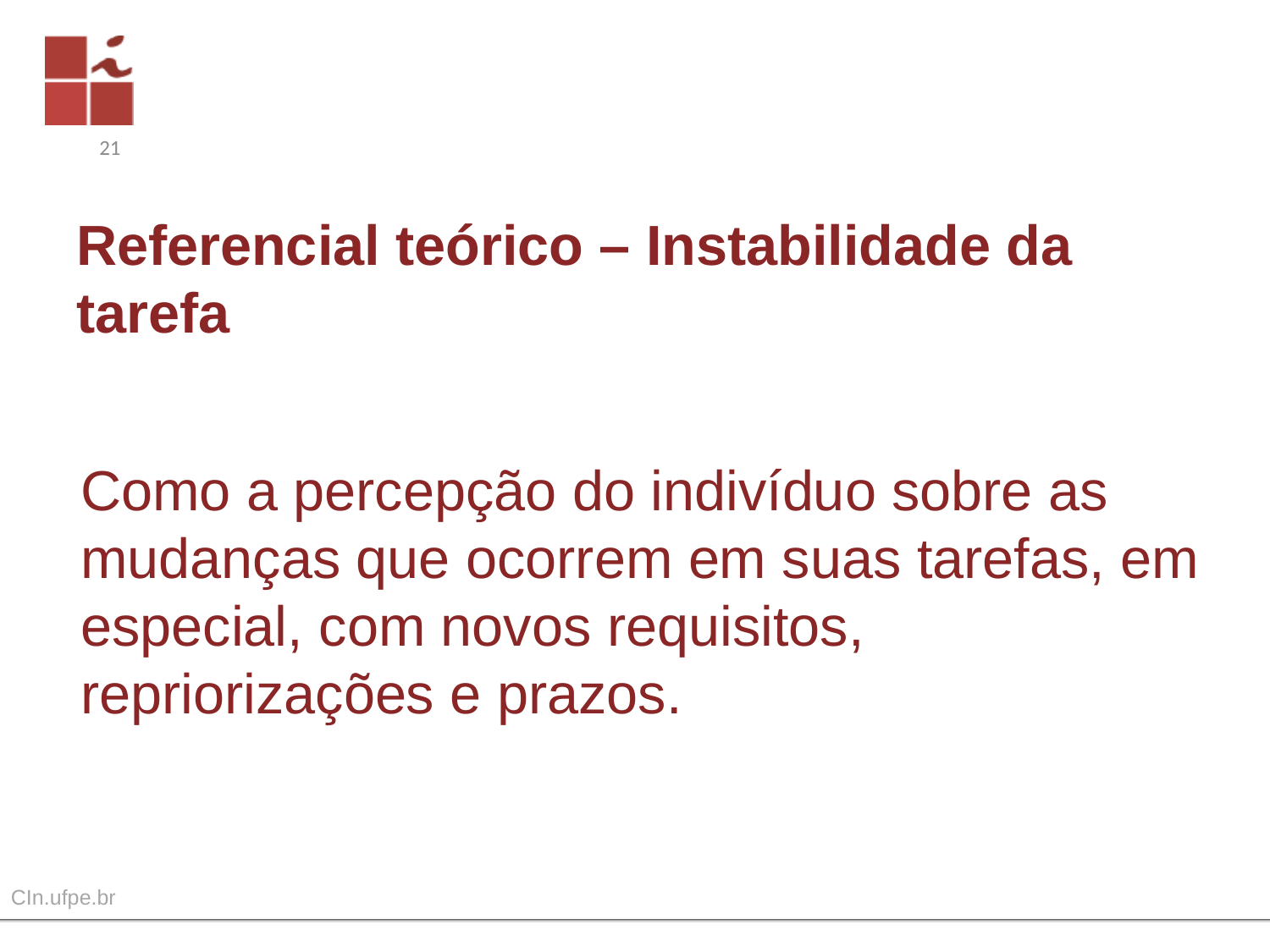

21
# Referencial teórico – Instabilidade da tarefa

Como a percepção do indivíduo sobre as mudanças que ocorrem em suas tarefas, em especial, com novos requisitos, repriorizações e prazos.